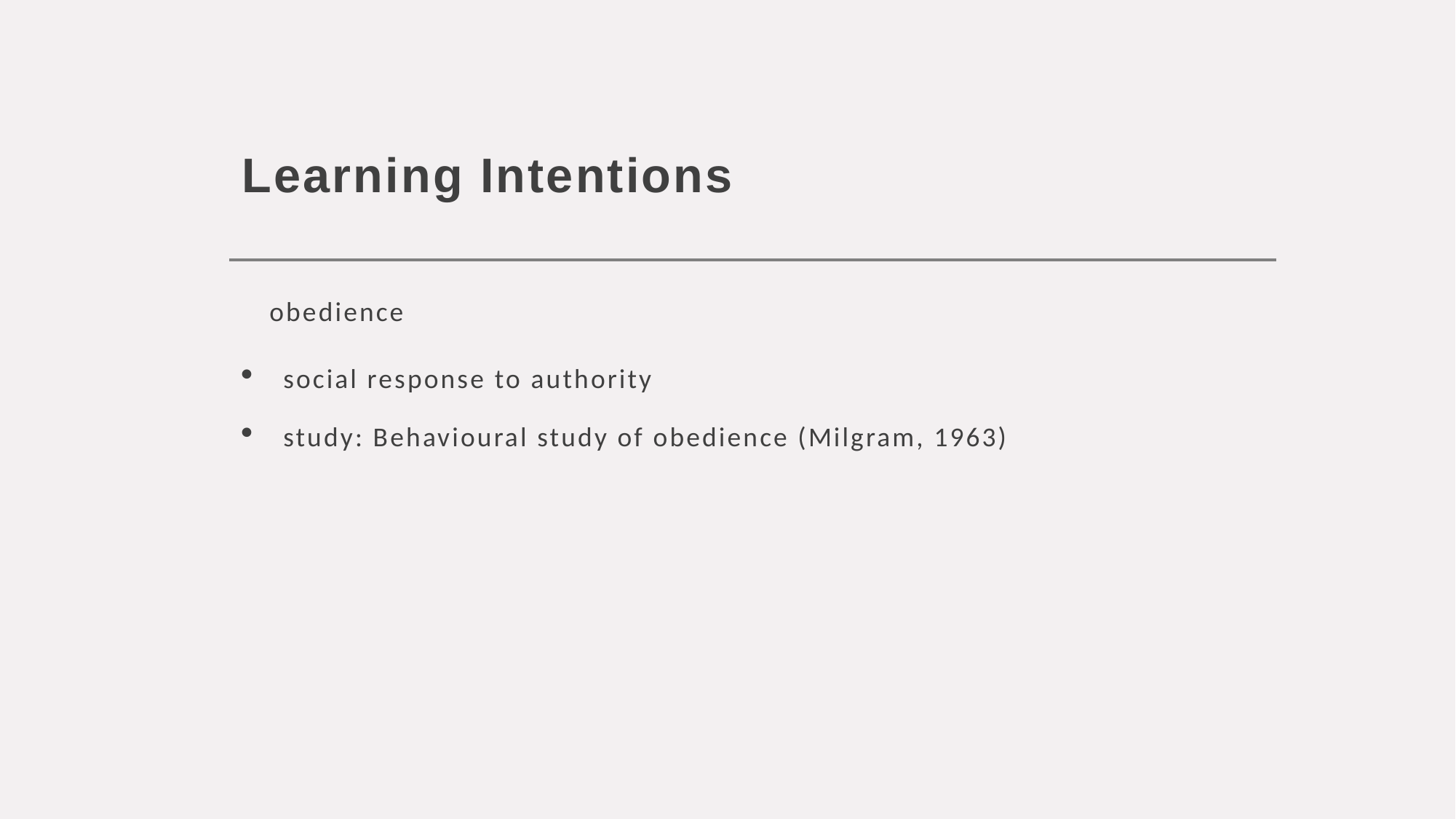

# Learning Intentions
obedience
social response to authority
study: Behavioural study of obedience (Milgram, 1963)